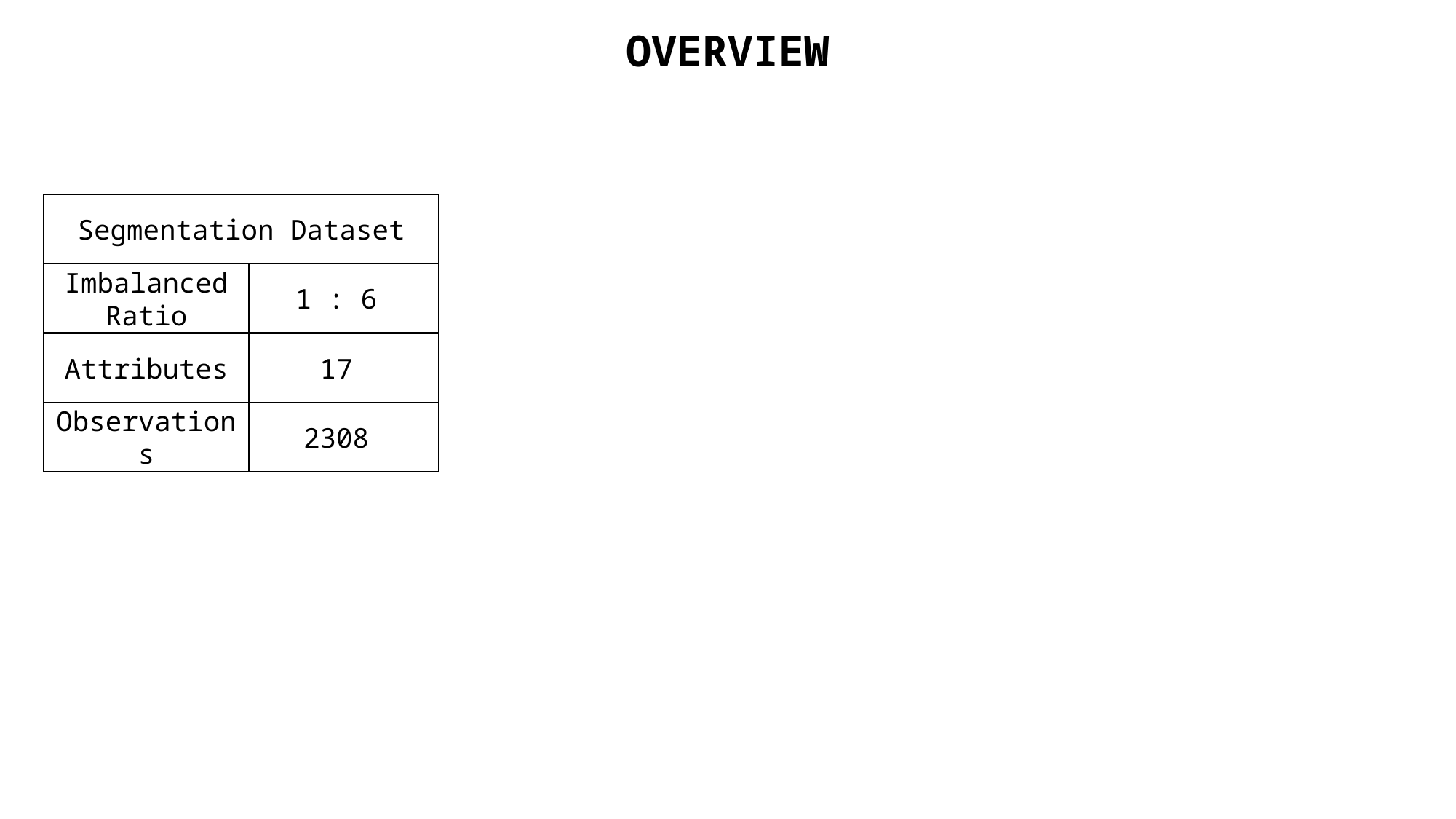

OVERVIEW
Segmentation Dataset
Imbalanced Ratio
1 : 6
Attributes
17
Observations
2308
Spambase Dataset
Credit Card Fraud Dataset
Imbalanced Ratio
2 : 3
Imbalanced Ratio
1 : 57
Attributes
58
Attributes
30
Observations
4601
Observations
284807